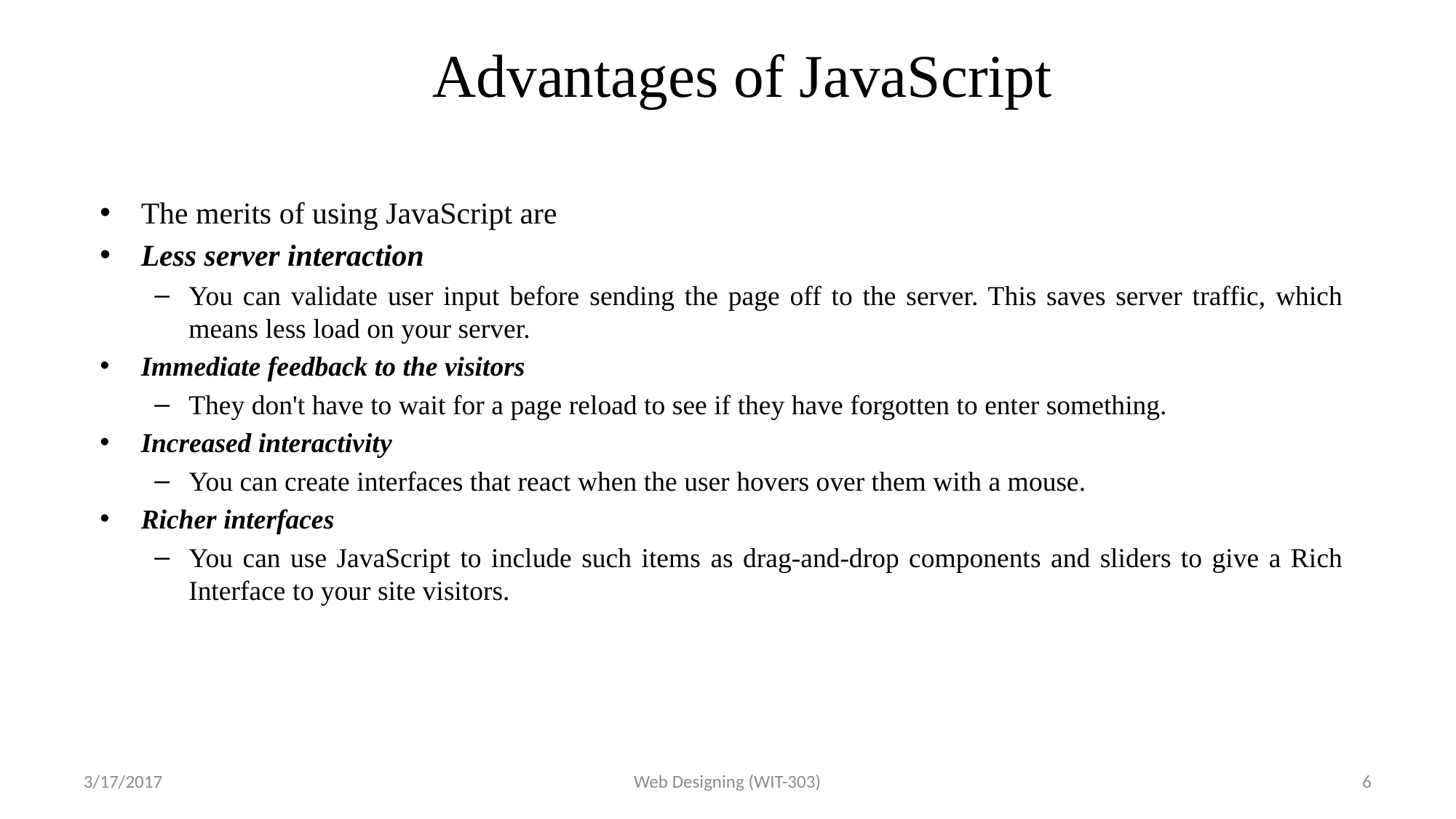

# Advantages of JavaScript

The merits of using JavaScript are
Less server interaction
You can validate user input before sending the page off to the server. This saves server traffic, which means less load on your server.
Immediate feedback to the visitors
They don't have to wait for a page reload to see if they have forgotten to enter something.
Increased interactivity
You can create interfaces that react when the user hovers over them with a mouse.
Richer interfaces
You can use JavaScript to include such items as drag-and-drop components and sliders to give a Rich Interface to your site visitors.
3/17/2017
Web Designing (WIT-303)
6